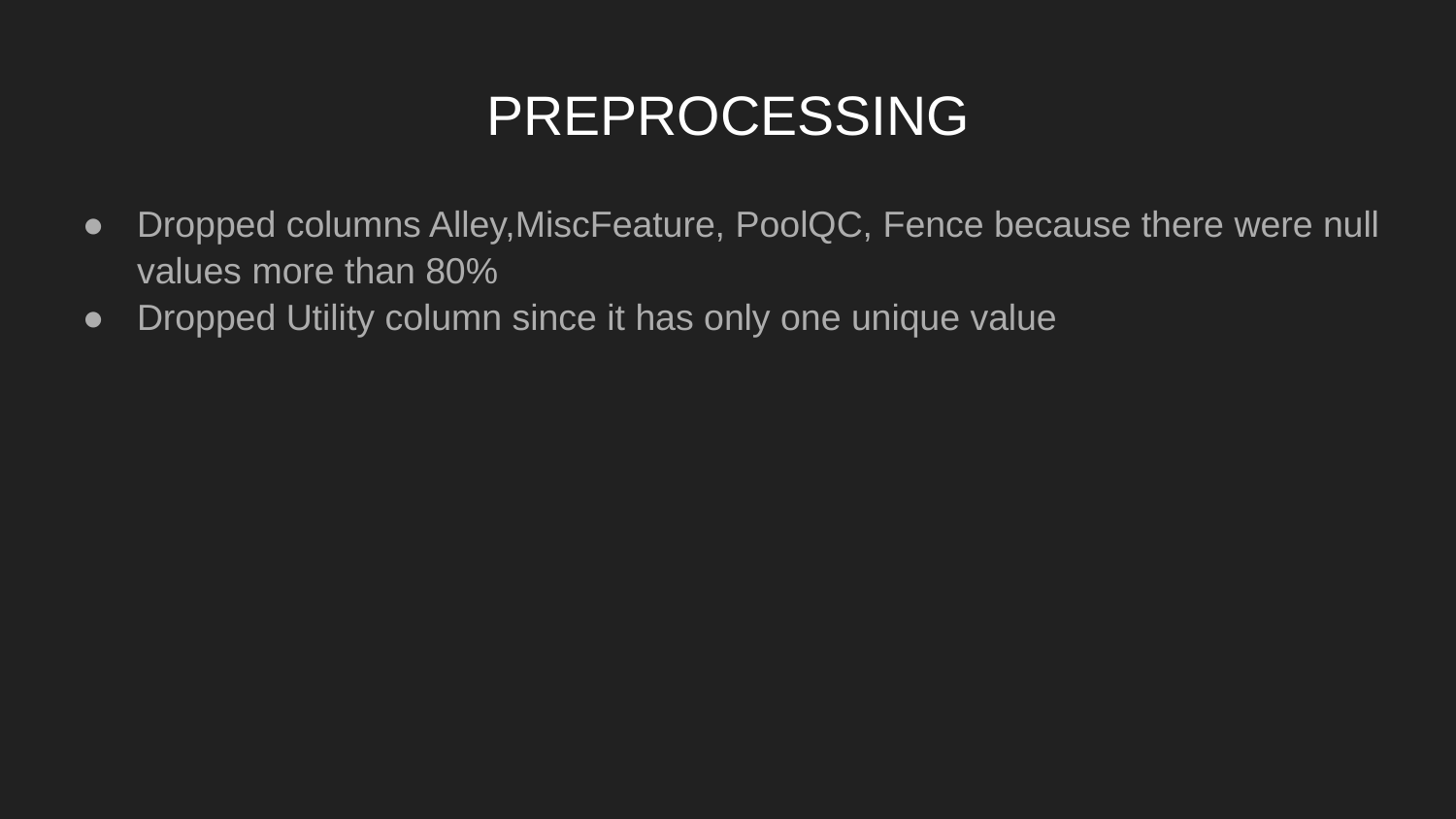

# PREPROCESSING
Dropped columns Alley,MiscFeature, PoolQC, Fence because there were null values more than 80%
Dropped Utility column since it has only one unique value